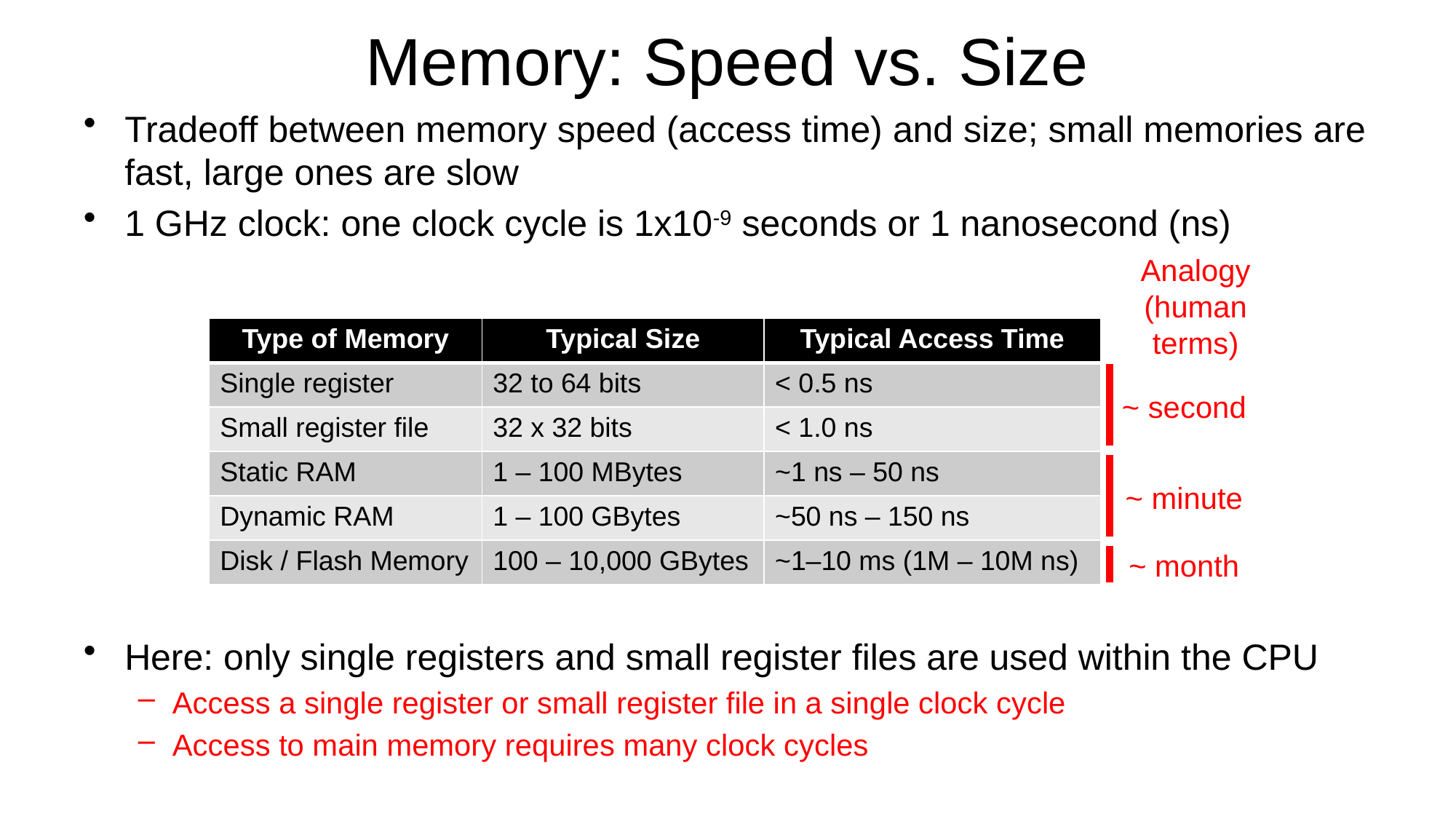

# Memory: Speed vs. Size
Tradeoff between memory speed (access time) and size; small memories are fast, large ones are slow
1 GHz clock: one clock cycle is 1x10-9 seconds or 1 nanosecond (ns)
Analogy
(human terms)
~ second
~ minute
~ month
| Type of Memory | Typical Size | Typical Access Time |
| --- | --- | --- |
| Single register | 32 to 64 bits | < 0.5 ns |
| Small register file | 32 x 32 bits | < 1.0 ns |
| Static RAM | 1 – 100 MBytes | ~1 ns – 50 ns |
| Dynamic RAM | 1 – 100 GBytes | ~50 ns – 150 ns |
| Disk / Flash Memory | 100 – 10,000 GBytes | ~1–10 ms (1M – 10M ns) |
Here: only single registers and small register files are used within the CPU
Access a single register or small register file in a single clock cycle
Access to main memory requires many clock cycles